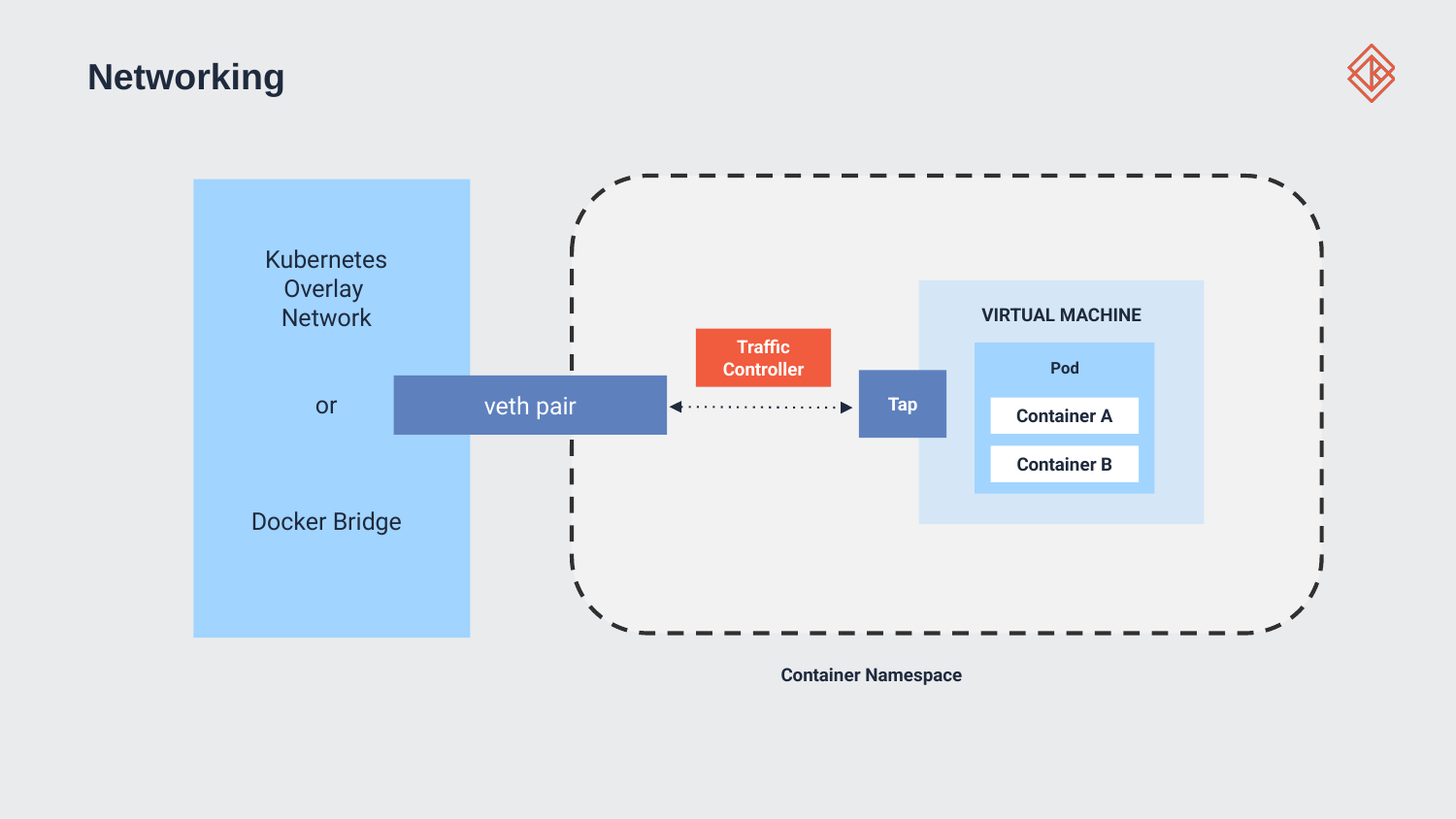

# Networking

Kubernetes
Overlay
Network

or

Docker Bridge

VIRTUAL MACHINE
Traffic
Controller

Pod
Tap
veth pair
Container A
Container B
Container Namespace